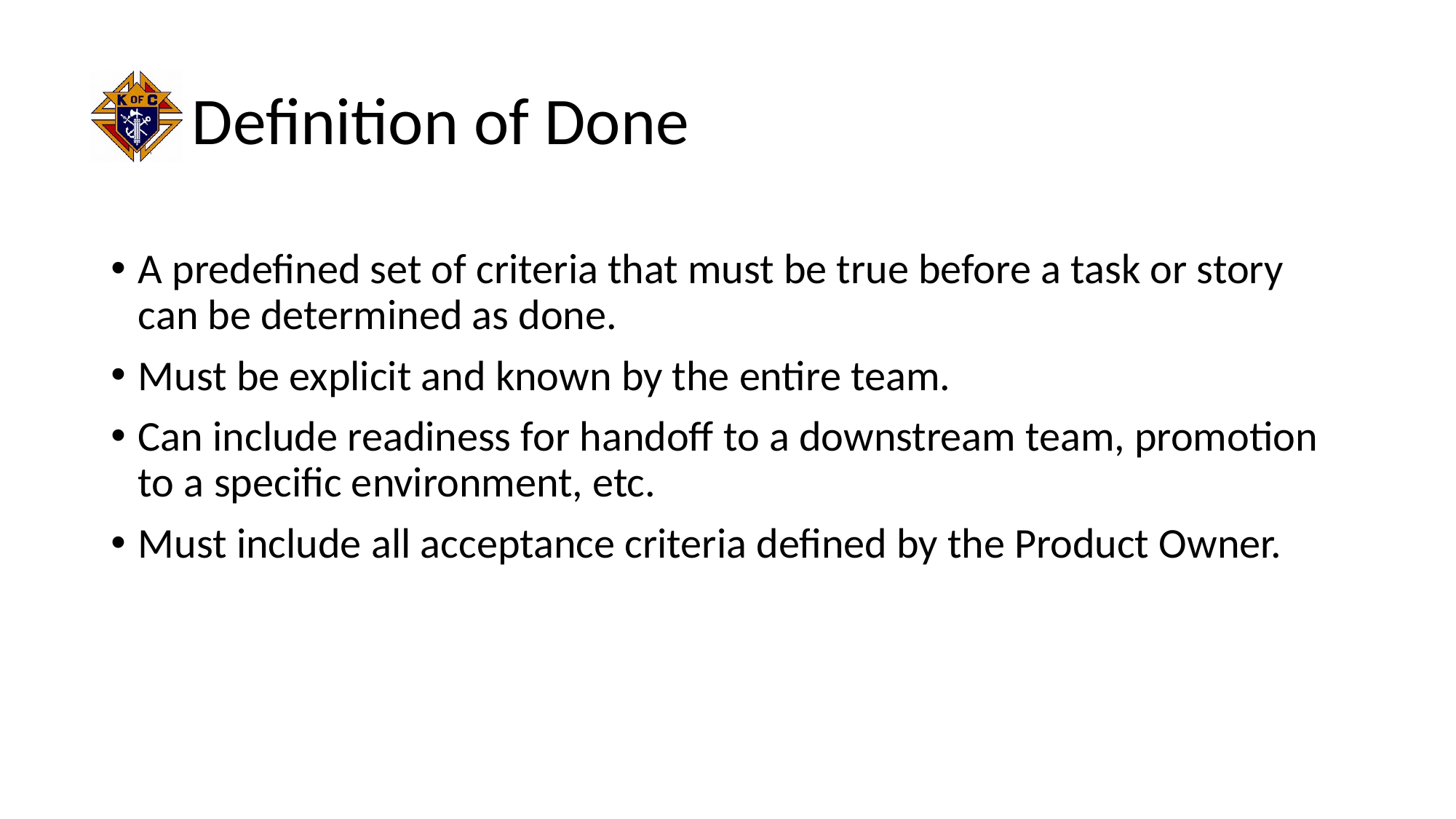

# Definition of Done
A predefined set of criteria that must be true before a task or story can be determined as done.
Must be explicit and known by the entire team.
Can include readiness for handoff to a downstream team, promotion to a specific environment, etc.
Must include all acceptance criteria defined by the Product Owner.